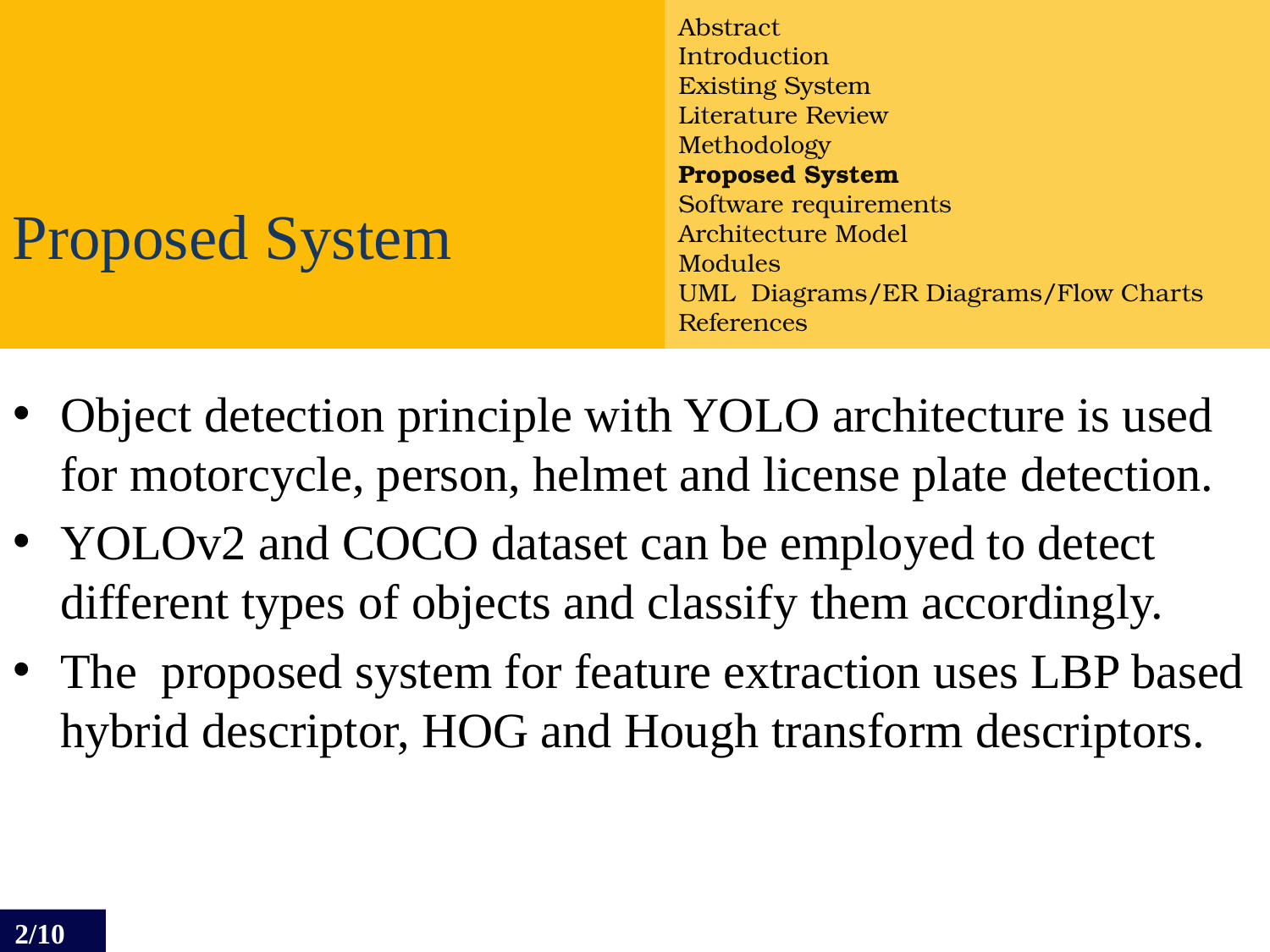

Abstract
Introduction
Existing System
Proposed System
Software requirements
Architecture Model
Modules
UML  Diagrams/ER Diagrams/Flow Charts
References
Abstract
Introduction
Existing System
Literature Review
Methodology
Proposed System
Software requirements
Architecture Model
Modules
UML  Diagrams/ER Diagrams/Flow Charts
References
Introduction
Existing System
Proposed System
Software requirements
References

Proposed System

Object detection principle with YOLO architecture is used for motorcycle, person, helmet and license plate detection.
YOLOv2 and COCO dataset can be employed to detect different types of objects and classify them accordingly.
The  proposed system for feature extraction uses LBP based hybrid descriptor, HOG and Hough transform descriptors.

2/10